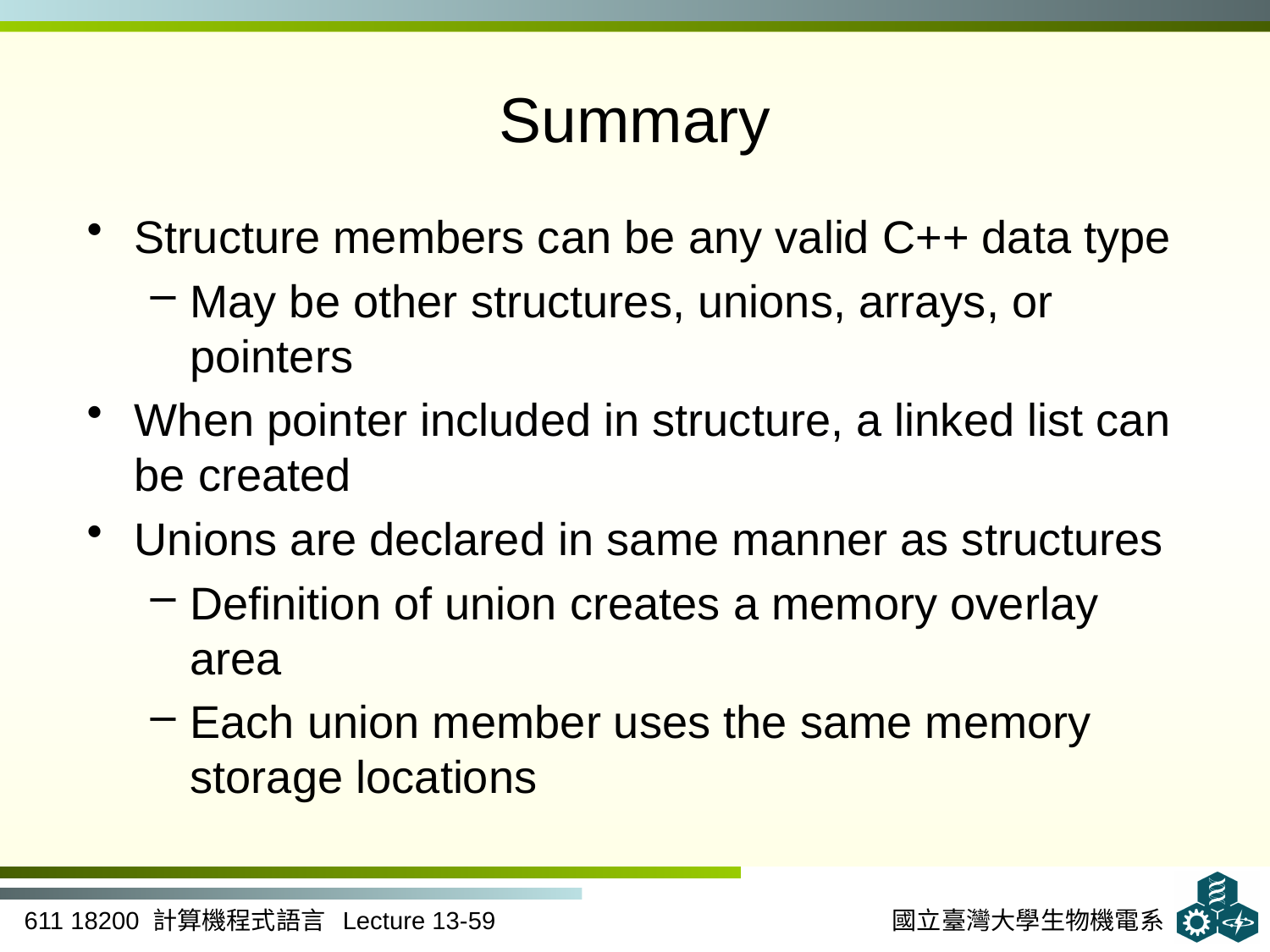

# Summary
Structure members can be any valid C++ data type
May be other structures, unions, arrays, or pointers
When pointer included in structure, a linked list can be created
Unions are declared in same manner as structures
Definition of union creates a memory overlay area
Each union member uses the same memory storage locations